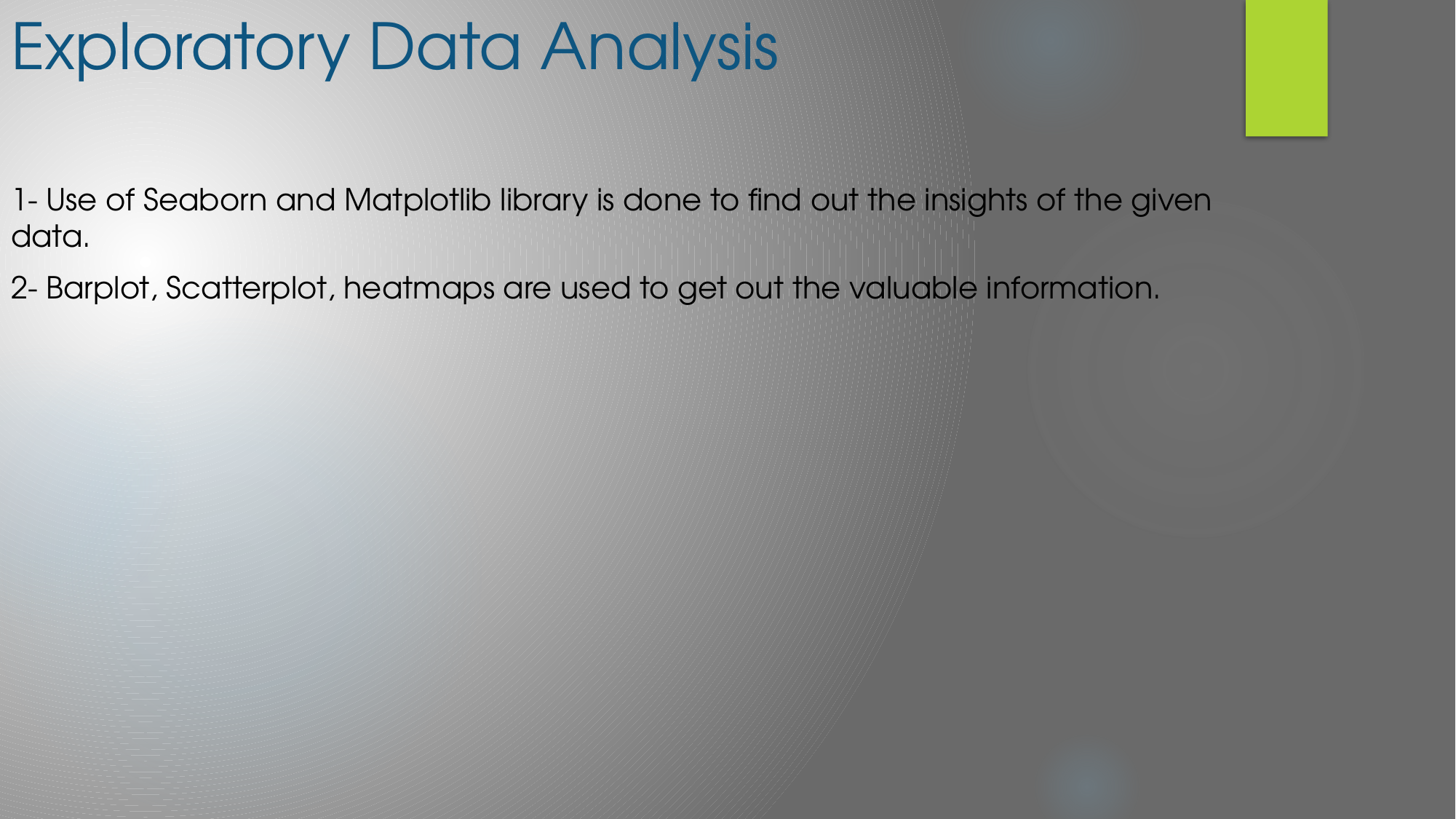

# Exploratory Data Analysis

1- Use of Seaborn and Matplotlib library is done to find out the insights of the given data.
2- Barplot, Scatterplot, heatmaps are used to get out the valuable information.